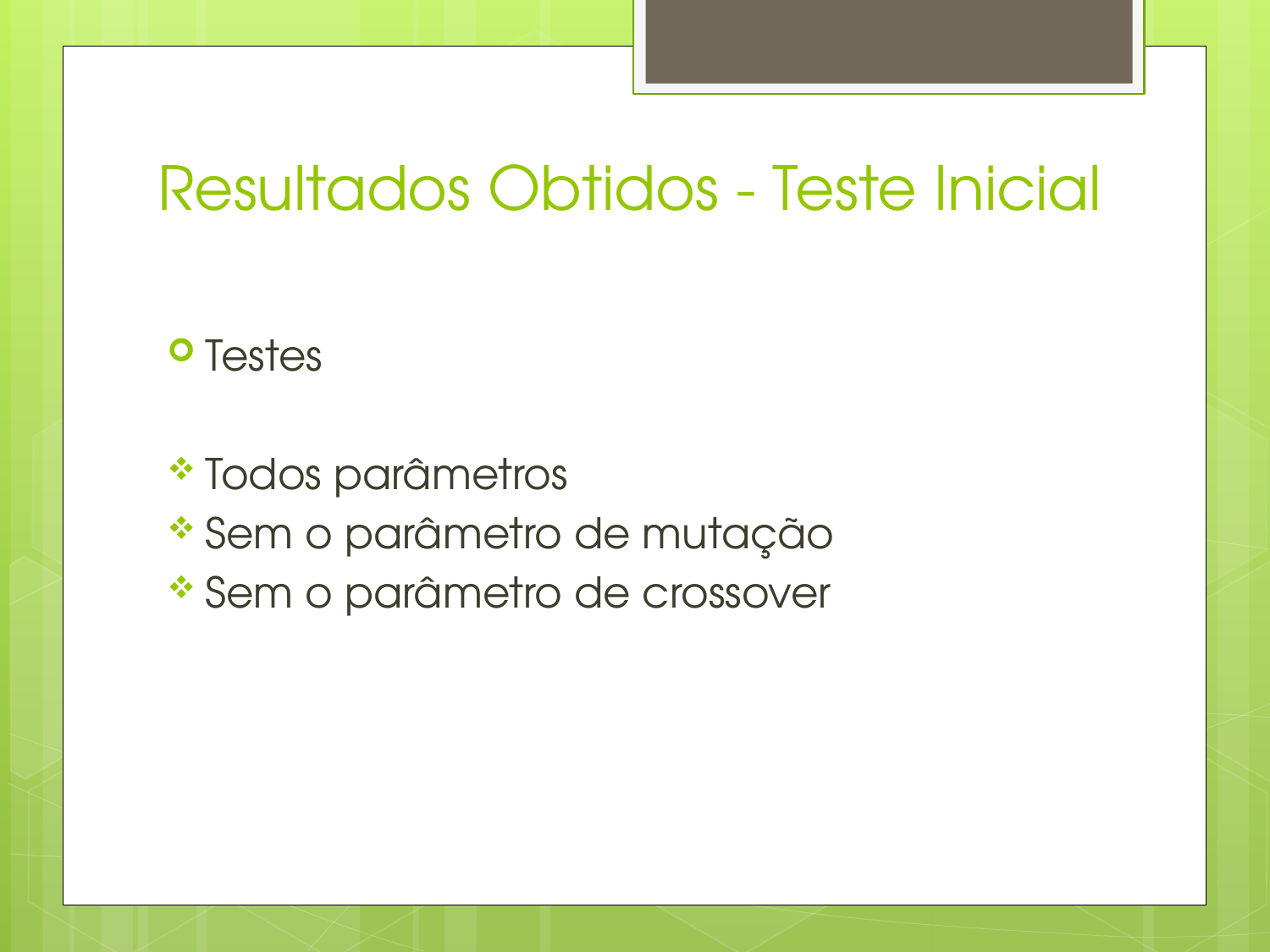

# Resultados Obtidos - Teste Inicial
Testes

Todos parâmetros
Sem o parâmetro de mutação
Sem o parâmetro de crossover